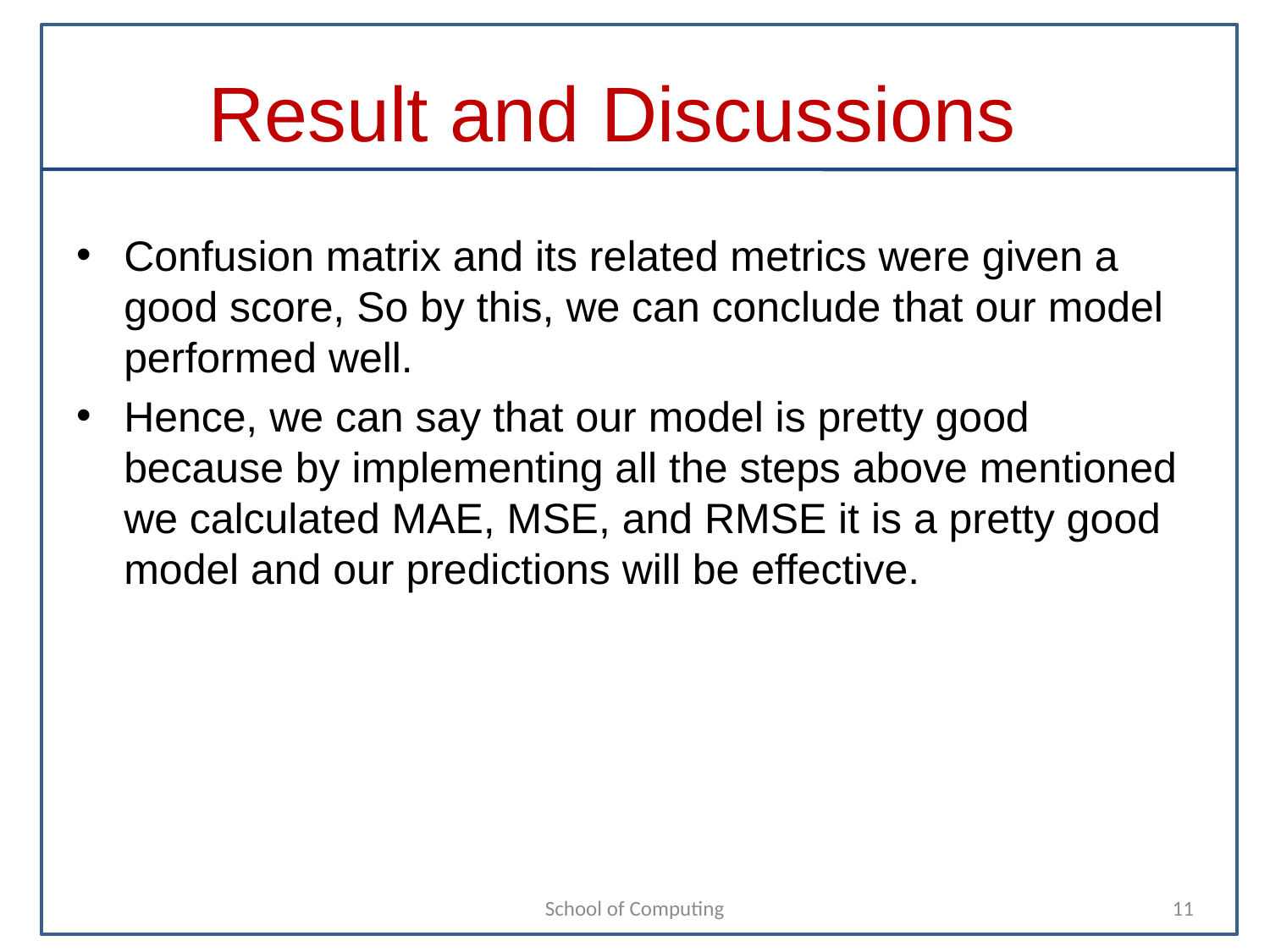

# Result and Discussions
Confusion matrix and its related metrics were given a good score, So by this, we can conclude that our model performed well.
Hence, we can say that our model is pretty good because by implementing all the steps above mentioned we calculated MAE, MSE, and RMSE it is a pretty good model and our predictions will be effective.

School of Computing
11